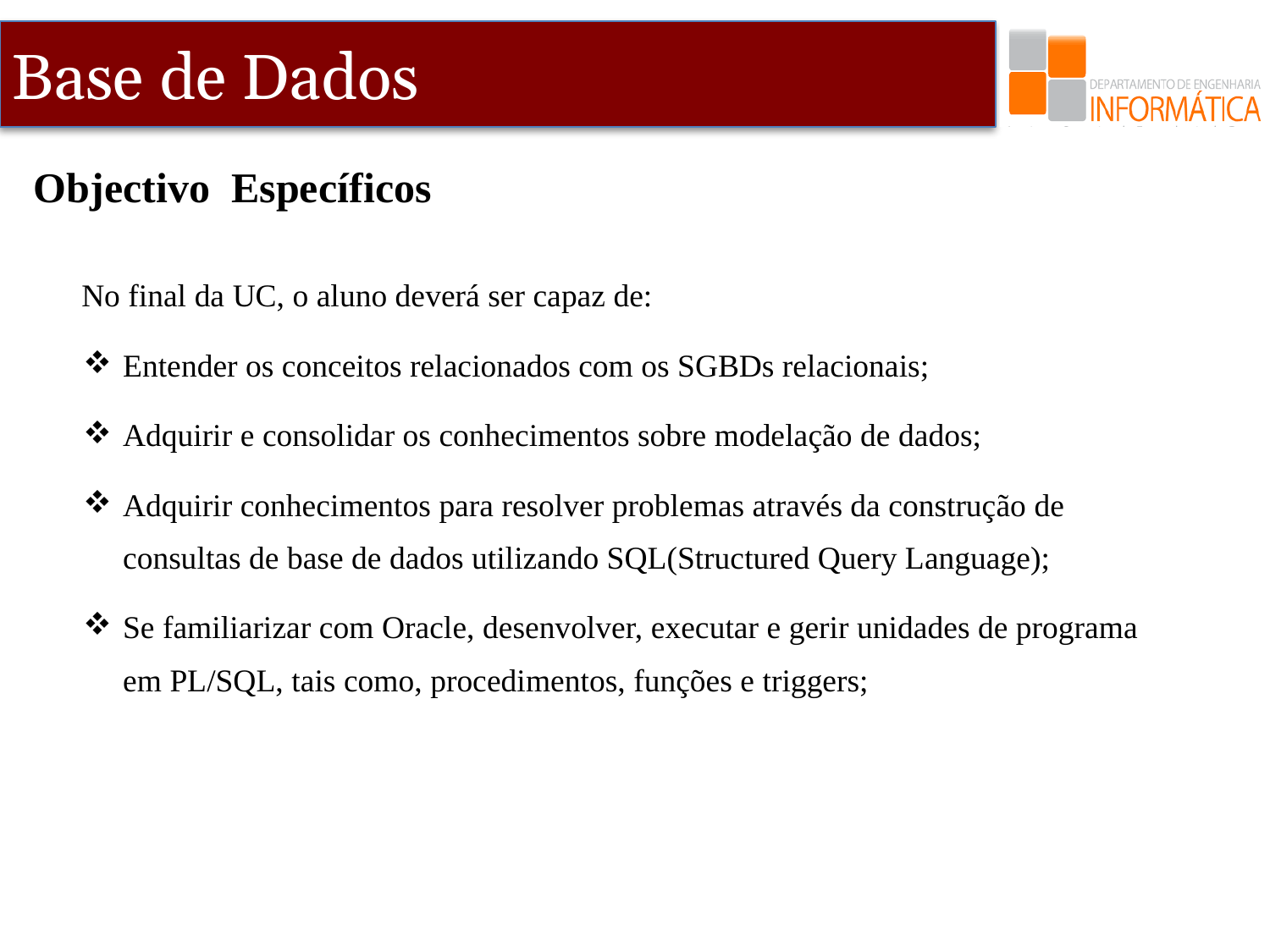

Objectivo  Específicos

	No final da UC, o aluno deverá ser capaz de:
Entender os conceitos relacionados com os SGBDs relacionais;
Adquirir e consolidar os conhecimentos sobre modelação de dados;
Adquirir conhecimentos para resolver problemas através da construção de consultas de base de dados utilizando SQL(Structured Query Language);
Se familiarizar com Oracle, desenvolver, executar e gerir unidades de programa em PL/SQL, tais como, procedimentos, funções e triggers;